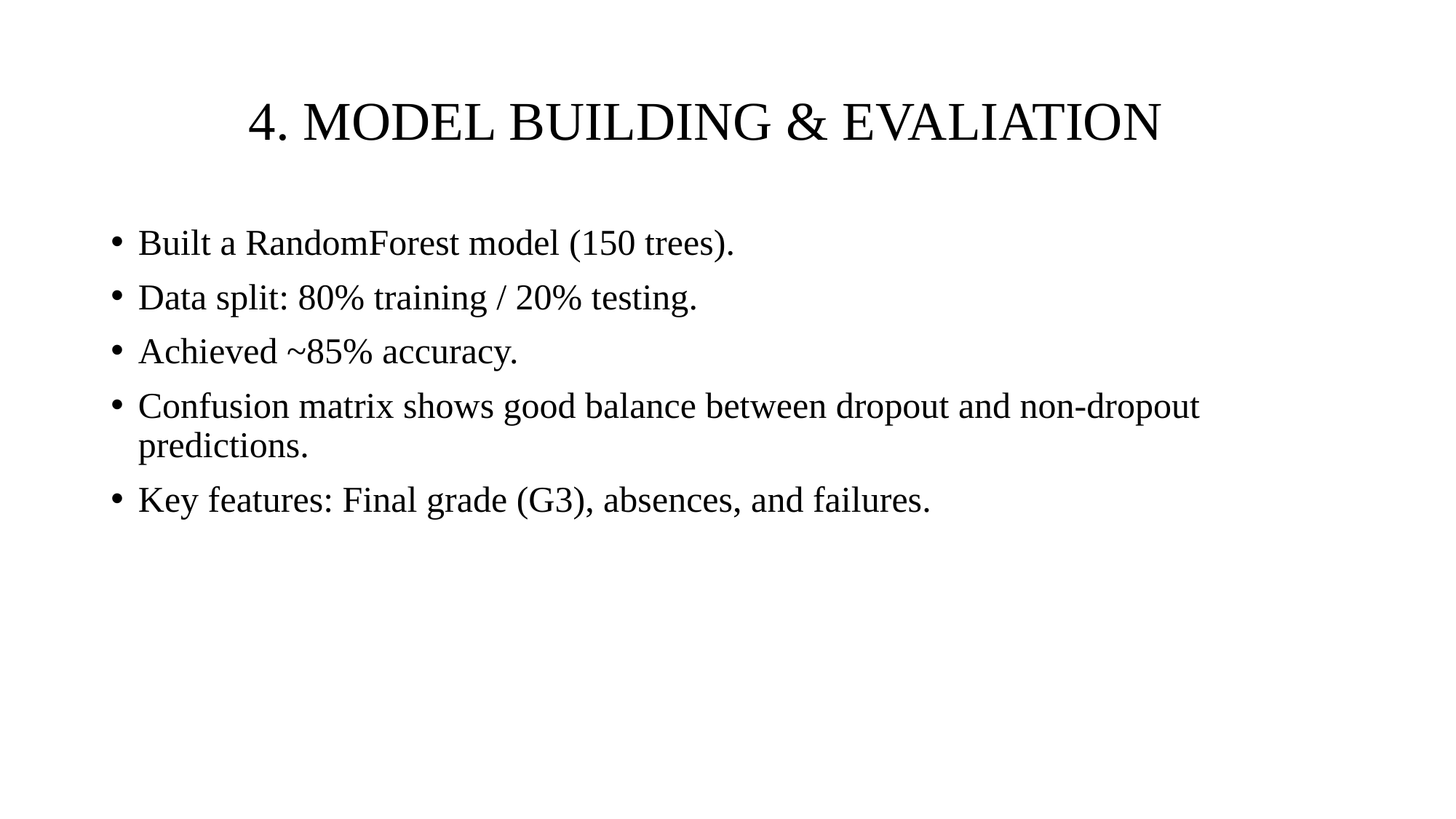

# 4. MODEL BUILDING & EVALIATION
Built a RandomForest model (150 trees).
Data split: 80% training / 20% testing.
Achieved ~85% accuracy.
Confusion matrix shows good balance between dropout and non-dropout predictions.
Key features: Final grade (G3), absences, and failures.